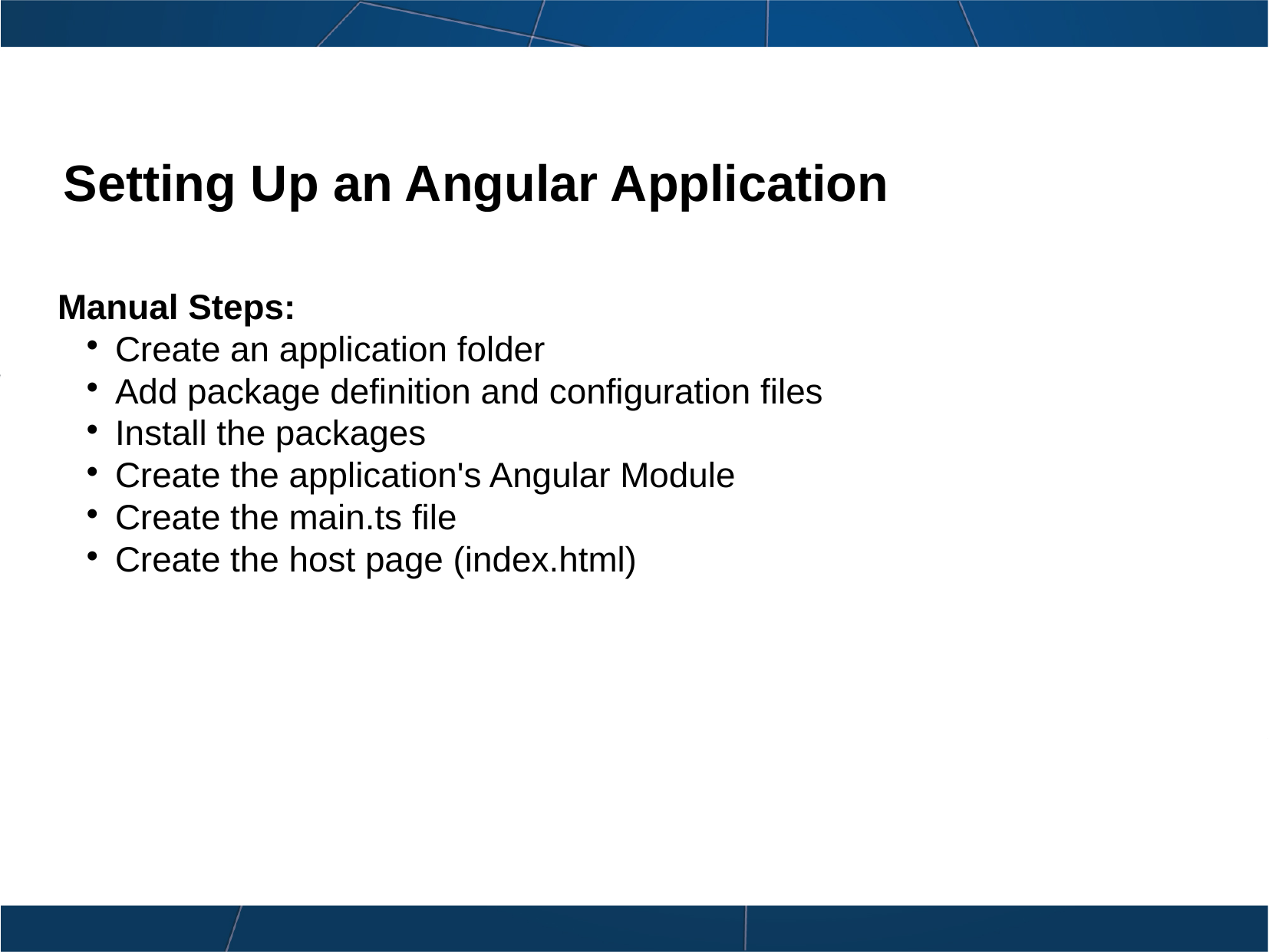

Setting Up an Angular Application
Manual Steps:
Create an application folder
Add package definition and configuration files
Install the packages
Create the application's Angular Module
Create the main.ts file
Create the host page (index.html)